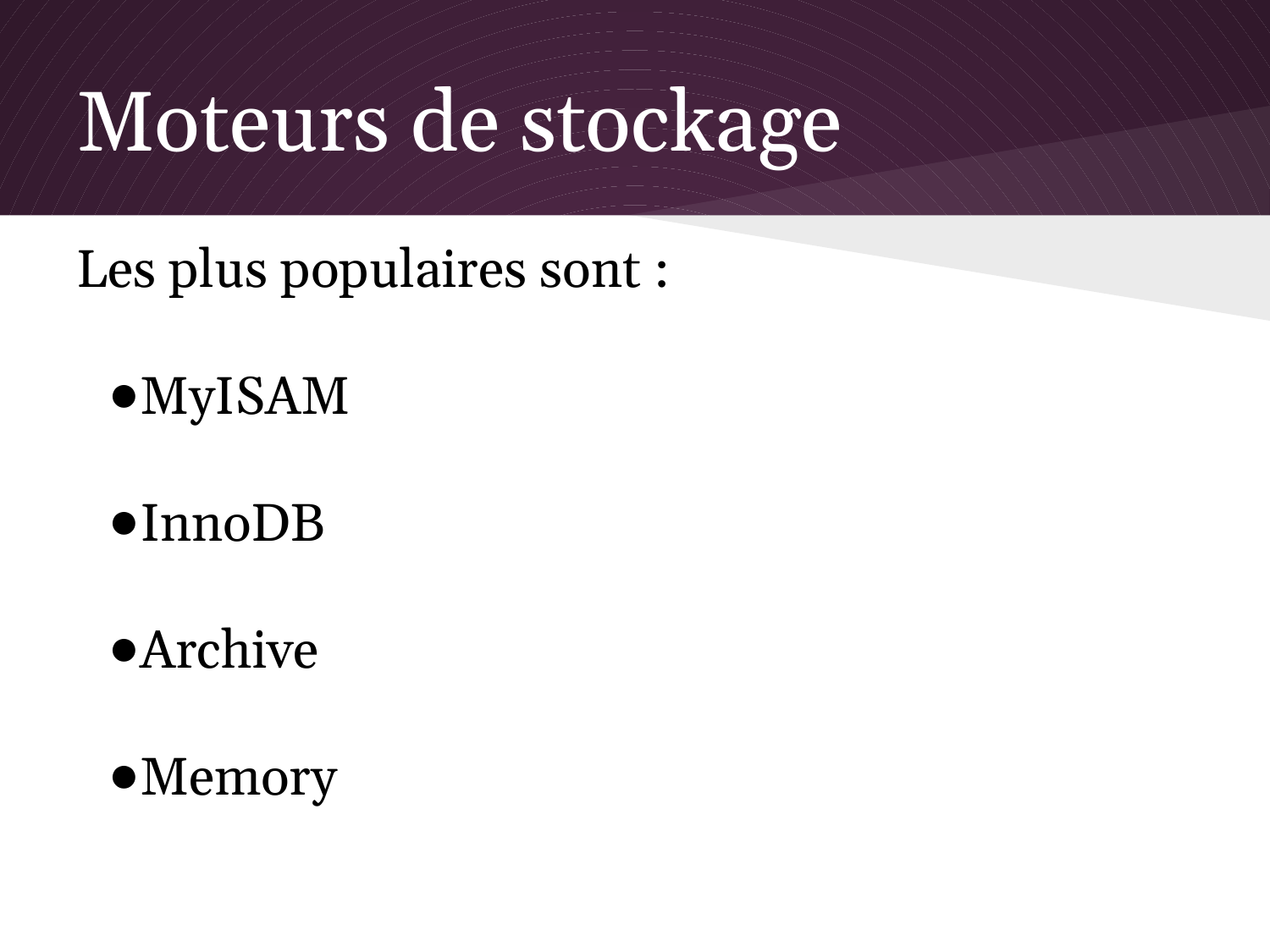

# Moteurs de stockage
Les plus populaires sont :

MyISAM

InnoDB

Archive

Memory